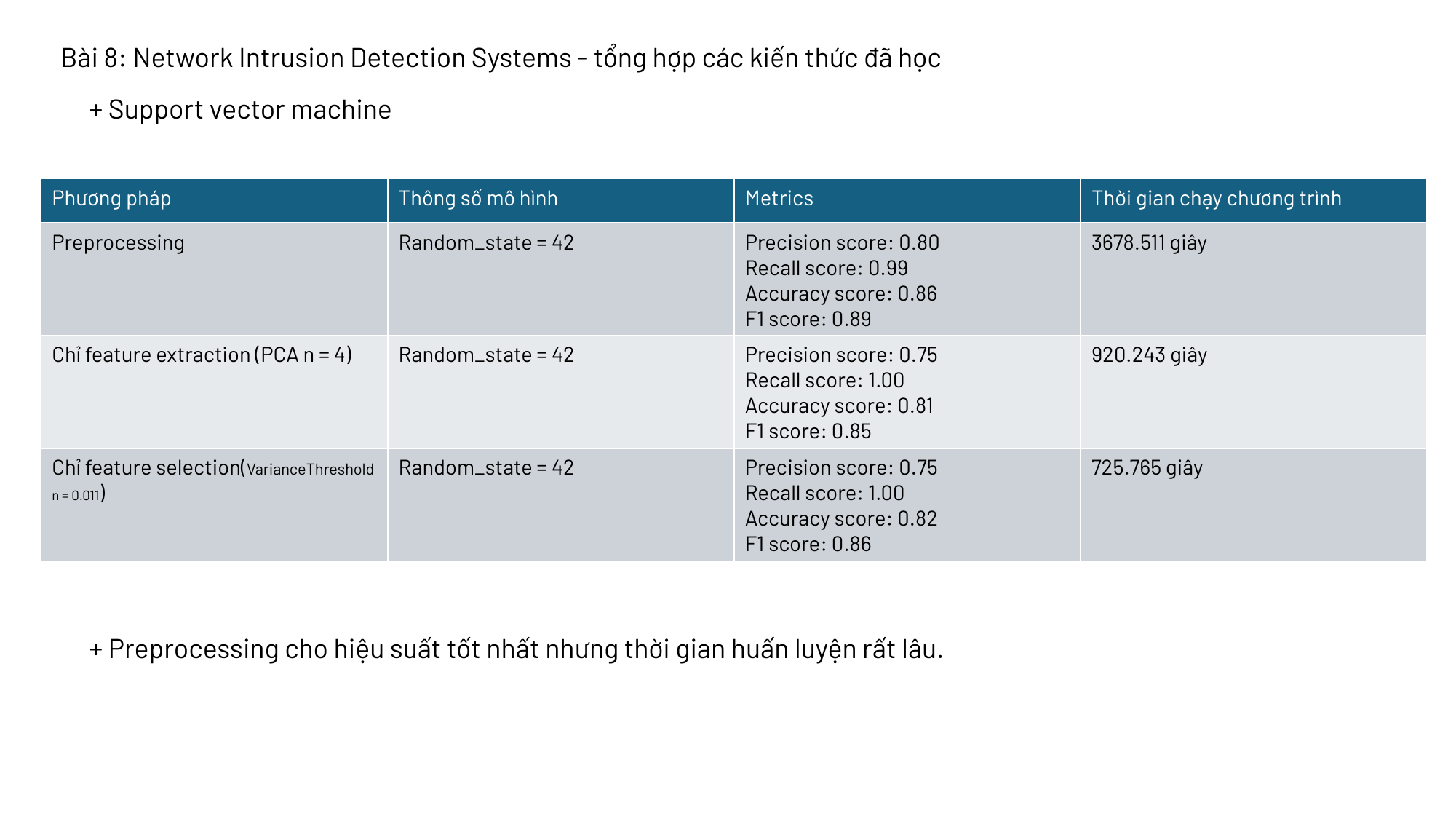

Bài 8: Network Intrusion Detection Systems - tổng hợp các kiến thức đã học
+ Support vector machine

| Phương pháp | Thông số mô hình | Metrics | Thời gian chạy chương trình |
| --- | --- | --- | --- |
| Preprocessing | Random\_state = 42 | Precision score: 0.80 Recall score: 0.99 Accuracy score: 0.86 F1 score: 0.89 | 3678.511 giây |
| Chỉ feature extraction (PCA n = 4) | Random\_state = 42 | Precision score: 0.75 Recall score: 1.00 Accuracy score: 0.81 F1 score: 0.85 | 920.243 giây |
| Chỉ feature selection(VarianceThreshold n = 0.011) | Random\_state = 42 | Precision score: 0.75 Recall score: 1.00 Accuracy score: 0.82 F1 score: 0.86 | 725.765 giây |
+ Preprocessing cho hiệu suất tốt nhất nhưng thời gian huấn luyện rất lâu.